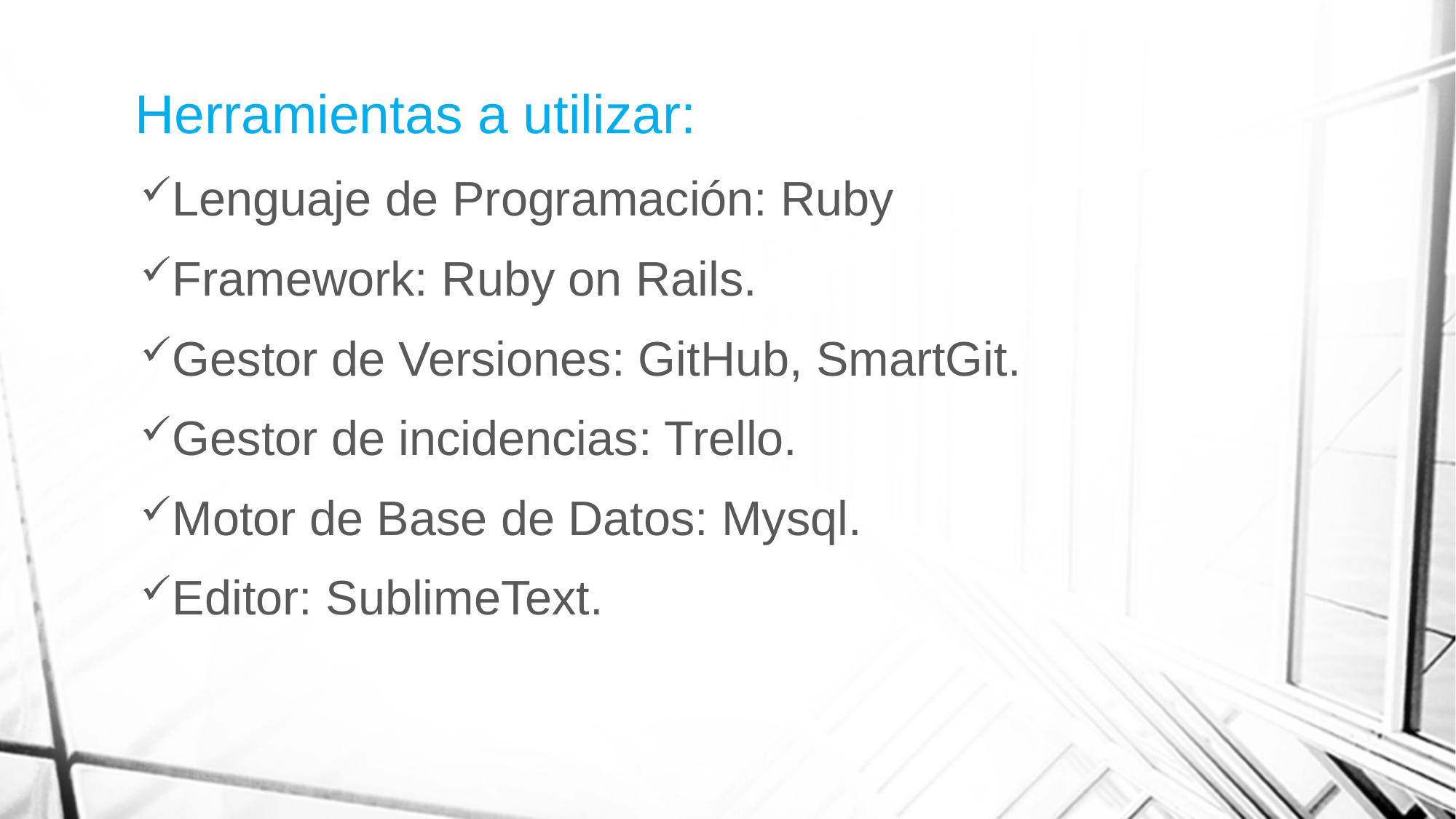

# Herramientas a utilizar:
Lenguaje de Programación: Ruby
Framework: Ruby on Rails.
Gestor de Versiones: GitHub, SmartGit.
Gestor de incidencias: Trello.
Motor de Base de Datos: Mysql.
Editor: SublimeText.